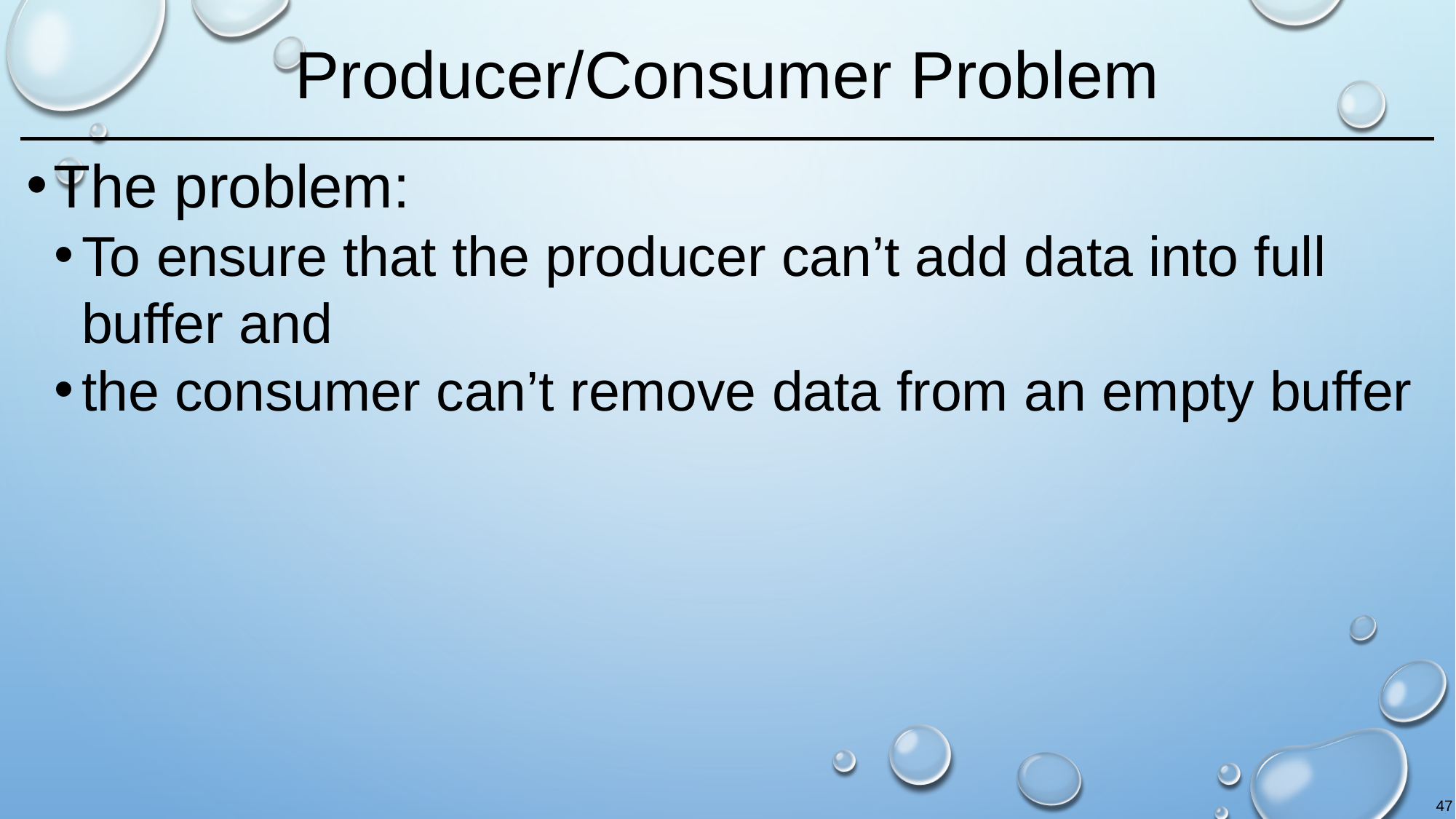

# Producer/Consumer Problem
The problem:
To ensure that the producer can’t add data into full buffer and
the consumer can’t remove data from an empty buffer
47